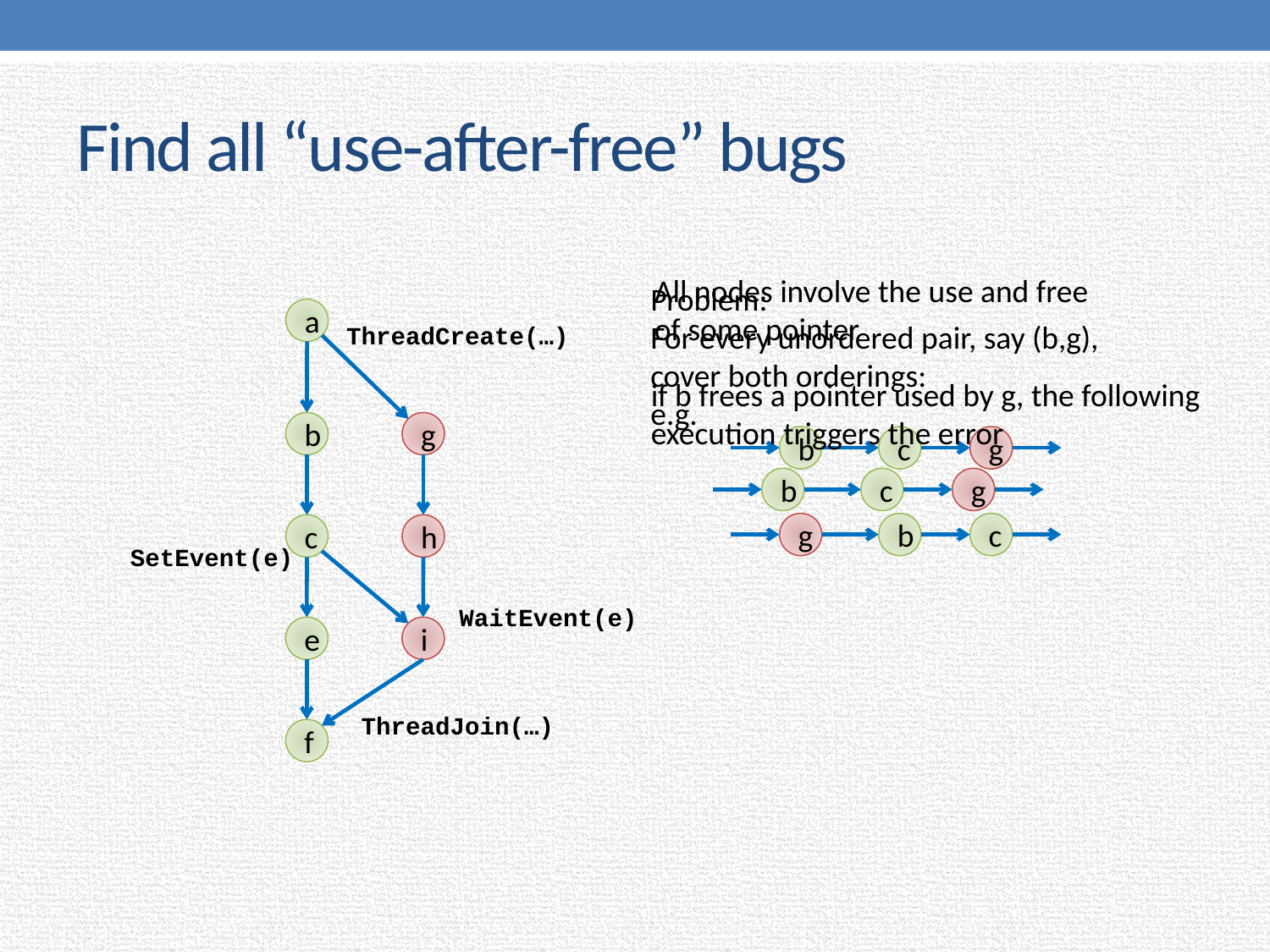

# Find all “use-after-free” bugs
All nodes involve the use and free
of some pointer
Problem:
For every unordered pair, say (b,g),
cover both orderings:
e.g.

b
c
g
g
b
c
a
ThreadCreate(…)
if b frees a pointer used by g, the following
execution triggers the error

b
c
g
b
g
c
h
SetEvent(e)
WaitEvent(e)
e
i
ThreadJoin(…)
f